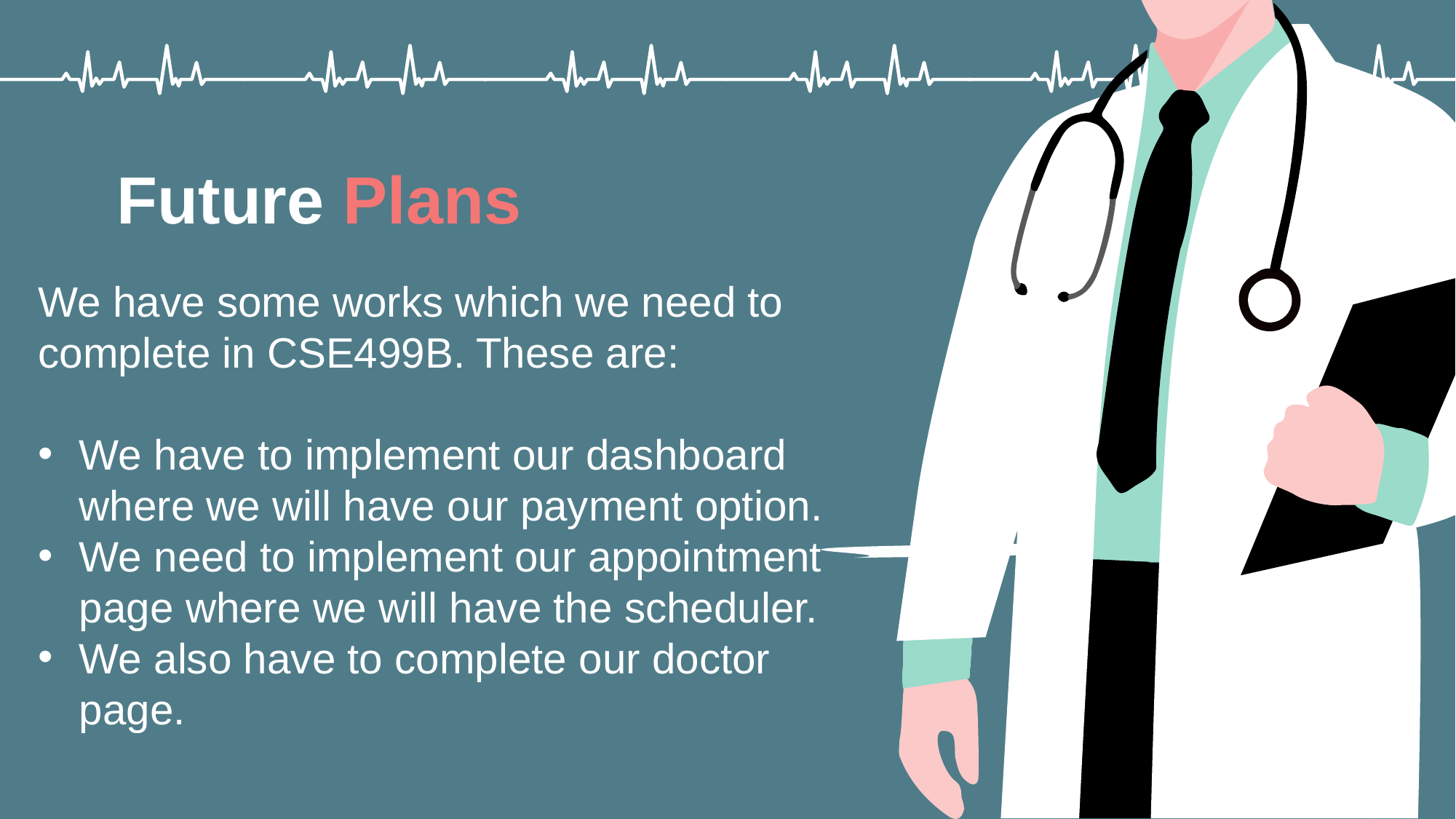

Future Plans
We have some works which we need to complete in CSE499B. These are:
We have to implement our dashboard where we will have our payment option.
We need to implement our appointment page where we will have the scheduler.
We also have to complete our doctor page.